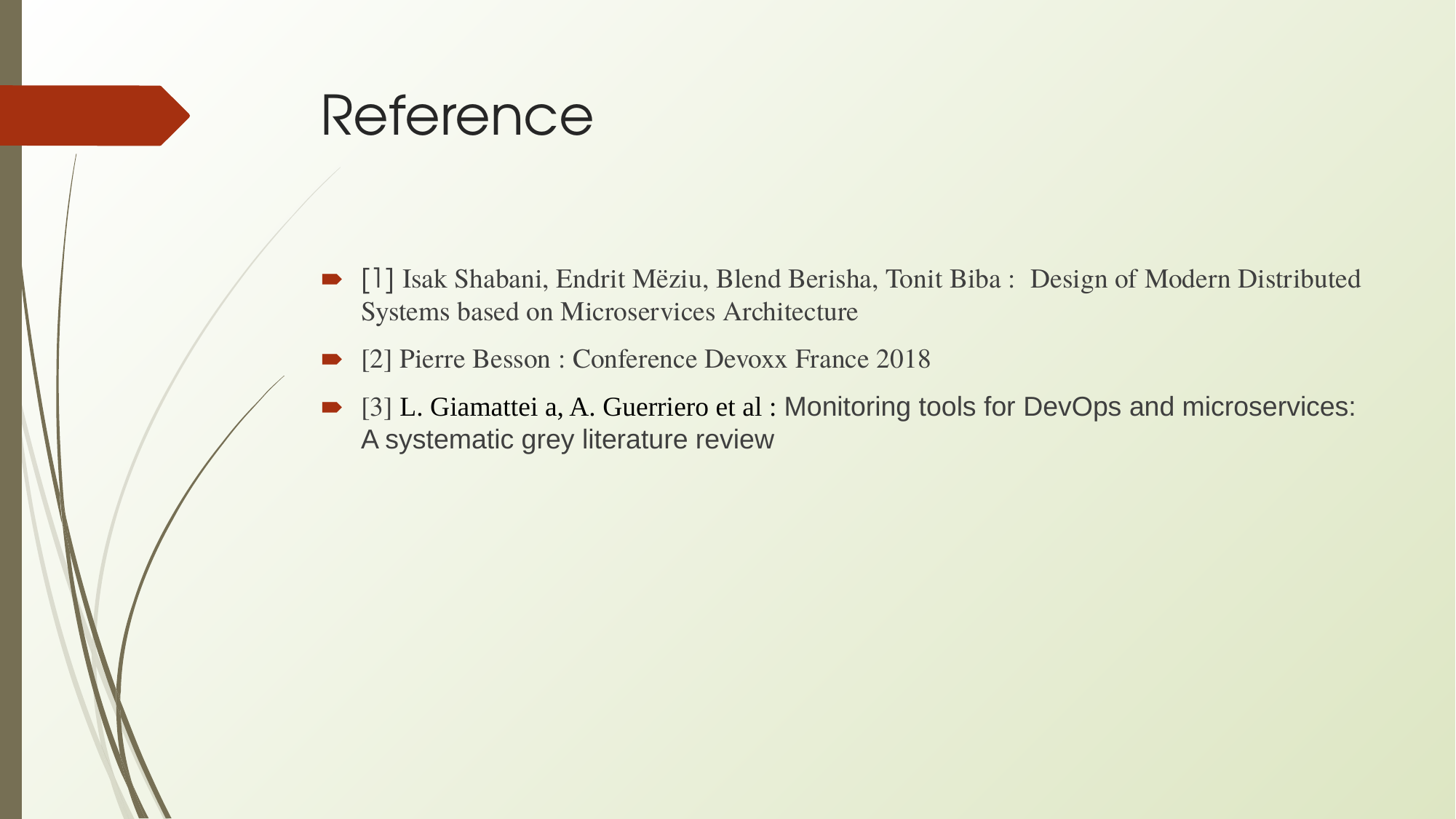

# Reference
[1] Isak Shabani, Endrit Mëziu, Blend Berisha, Tonit Biba :  Design of Modern Distributed Systems based on Microservices Architecture
[2] Pierre Besson : Conference Devoxx France 2018
[3] L. Giamattei a, A. Guerriero et al : Monitoring tools for DevOps and microservices: A systematic grey literature review